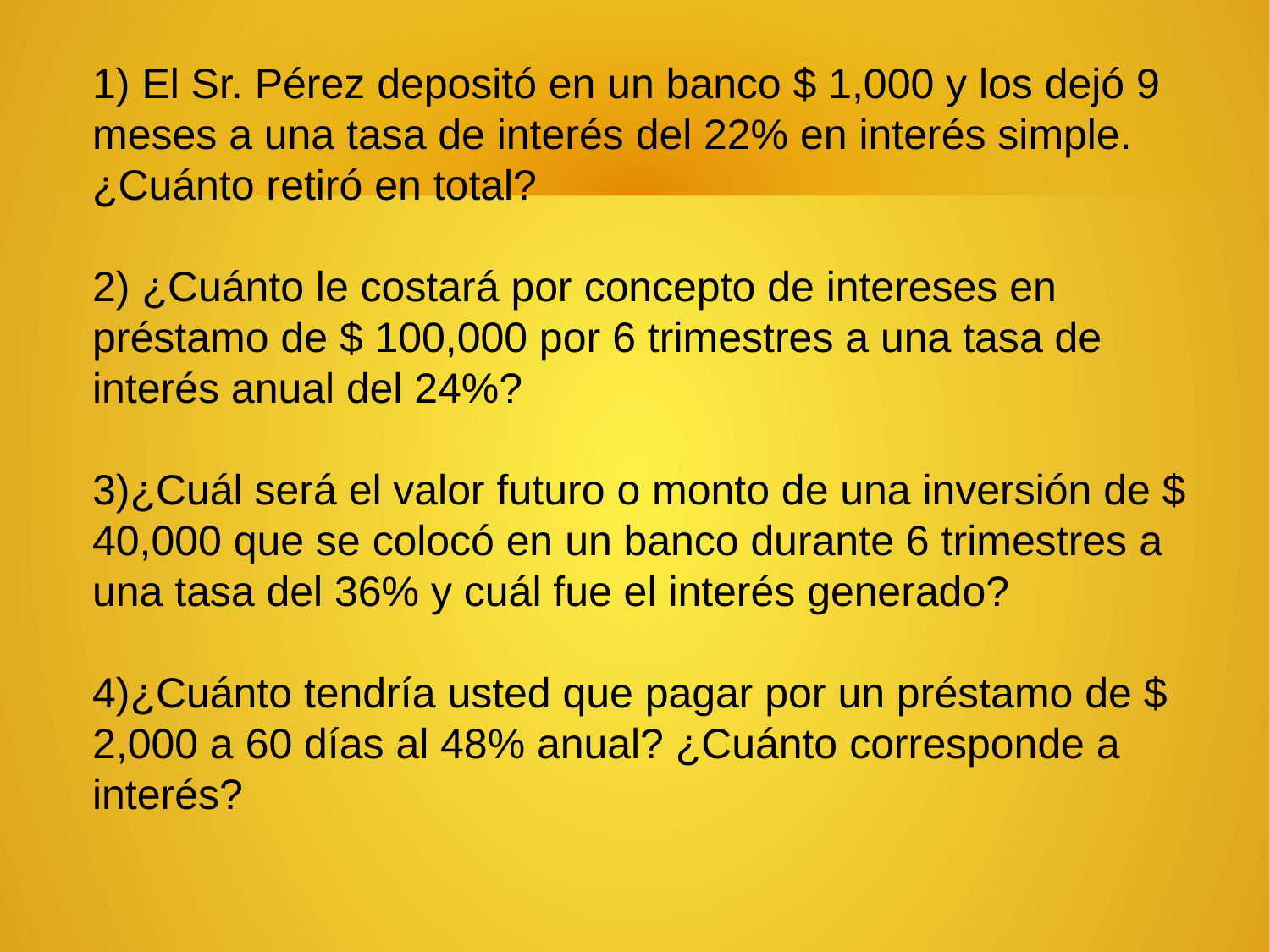

1) El Sr. Pérez depositó en un banco $ 1,000 y los dejó 9 meses a una tasa de interés del 22% en interés simple. ¿Cuánto retiró en total?

2) ¿Cuánto le costará por concepto de intereses en préstamo de $ 100,000 por 6 trimestres a una tasa de interés anual del 24%?

3)¿Cuál será el valor futuro o monto de una inversión de $ 40,000 que se colocó en un banco durante 6 trimestres a una tasa del 36% y cuál fue el interés generado?

4)¿Cuánto tendría usted que pagar por un préstamo de $ 2,000 a 60 días al 48% anual? ¿Cuánto corresponde a interés?